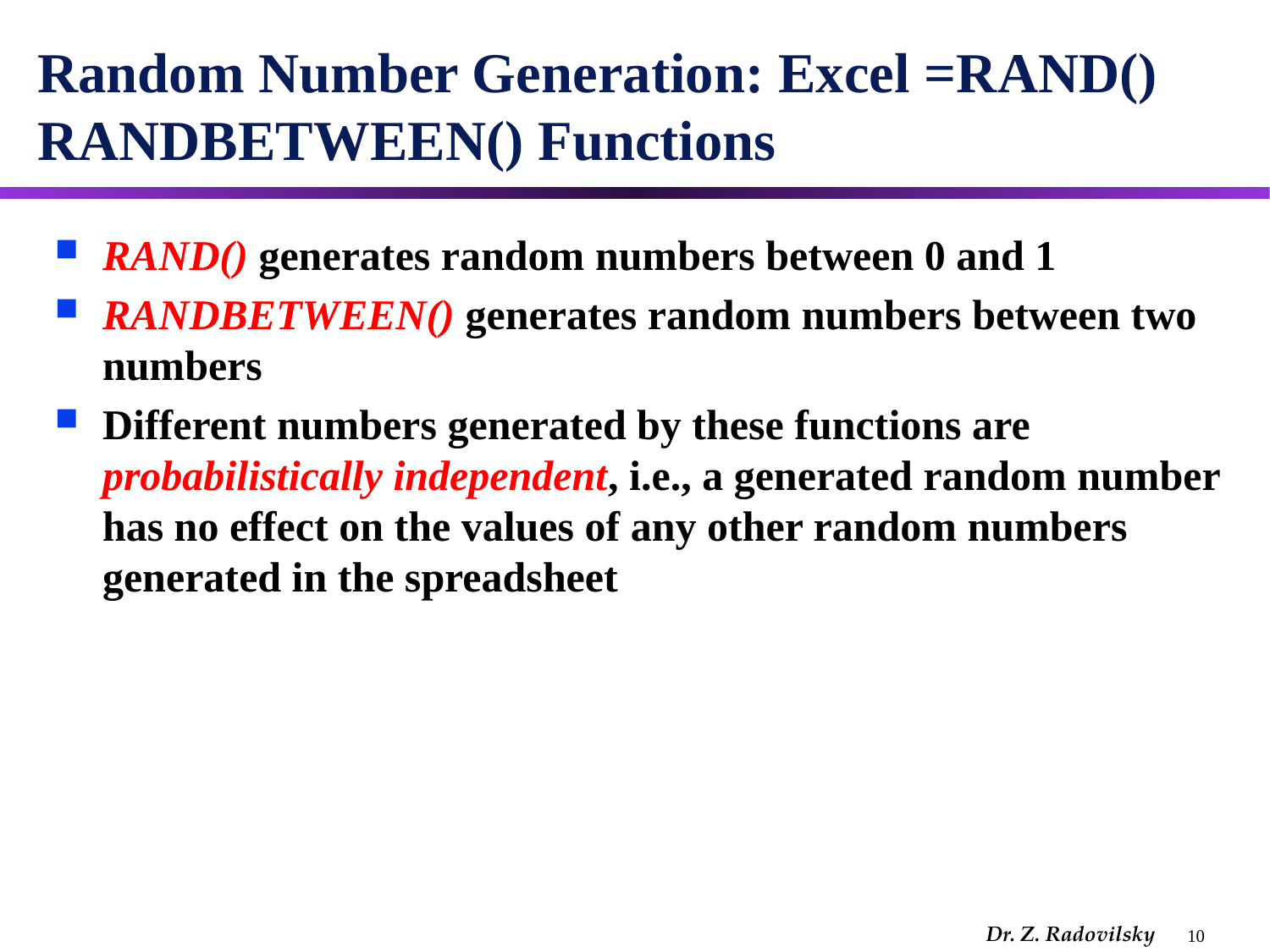

# Random Number Generation: Excel =RAND() RANDBETWEEN() Functions
RAND() generates random numbers between 0 and 1
RANDBETWEEN() generates random numbers between two numbers
Different numbers generated by these functions are probabilistically independent, i.e., a generated random number has no effect on the values of any other random numbers generated in the spreadsheet